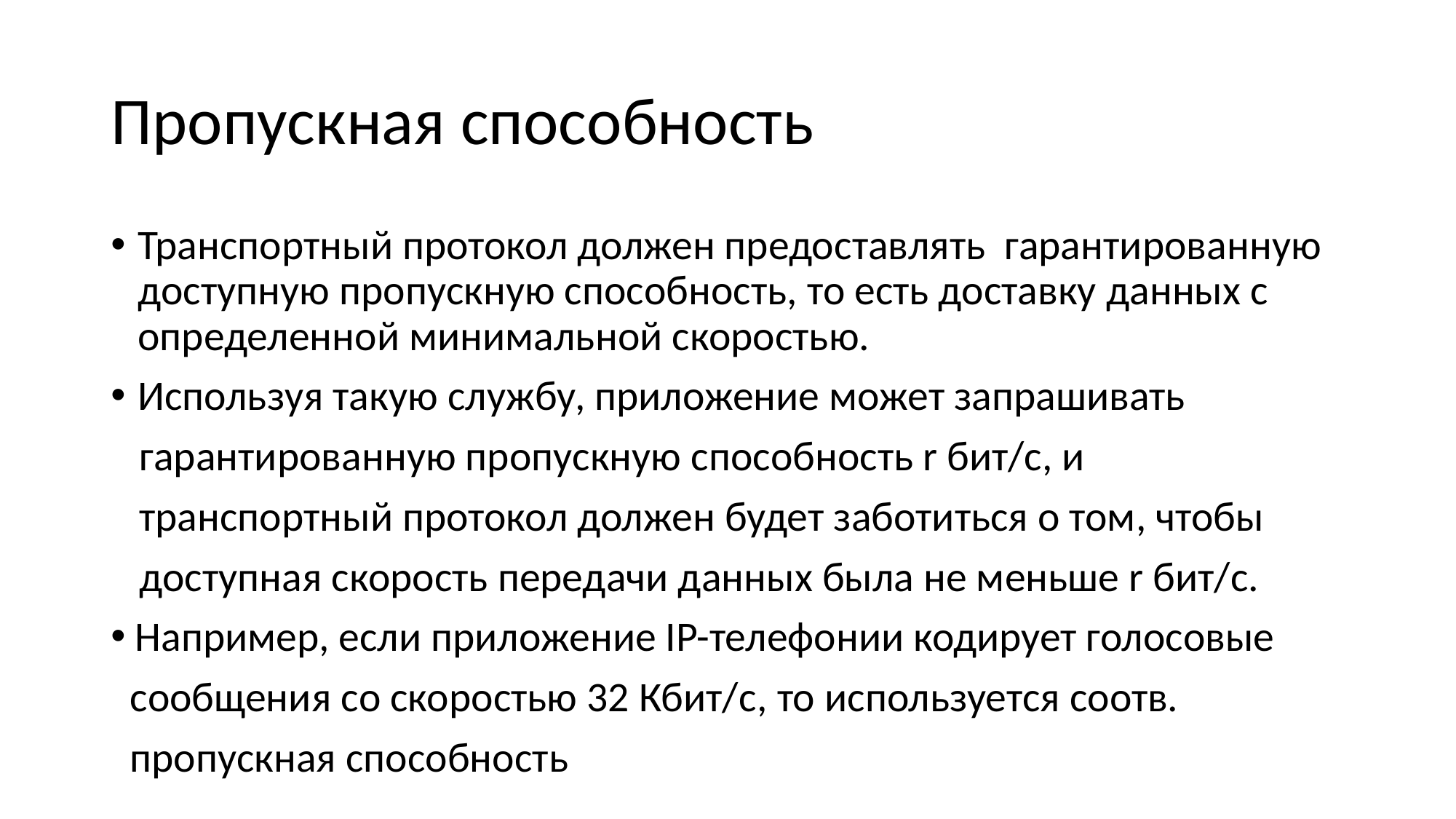

# Пропускная способность
Транспортный протокол должен предоставлять  гарантированную доступную пропускную способность, то есть доставку данных с определенной минимальной скоростью.
Используя такую службу, приложение может запрашивать
   гарантированную пропускную способность r бит/с, и
   транспортный протокол должен будет заботиться о том, чтобы
   доступная скорость передачи данных была не меньше r бит/с.
 Например, если приложение IP-телефонии кодирует голосовые
  сообщения со скоростью 32 Кбит/с, то используется соотв.
  пропускная способность